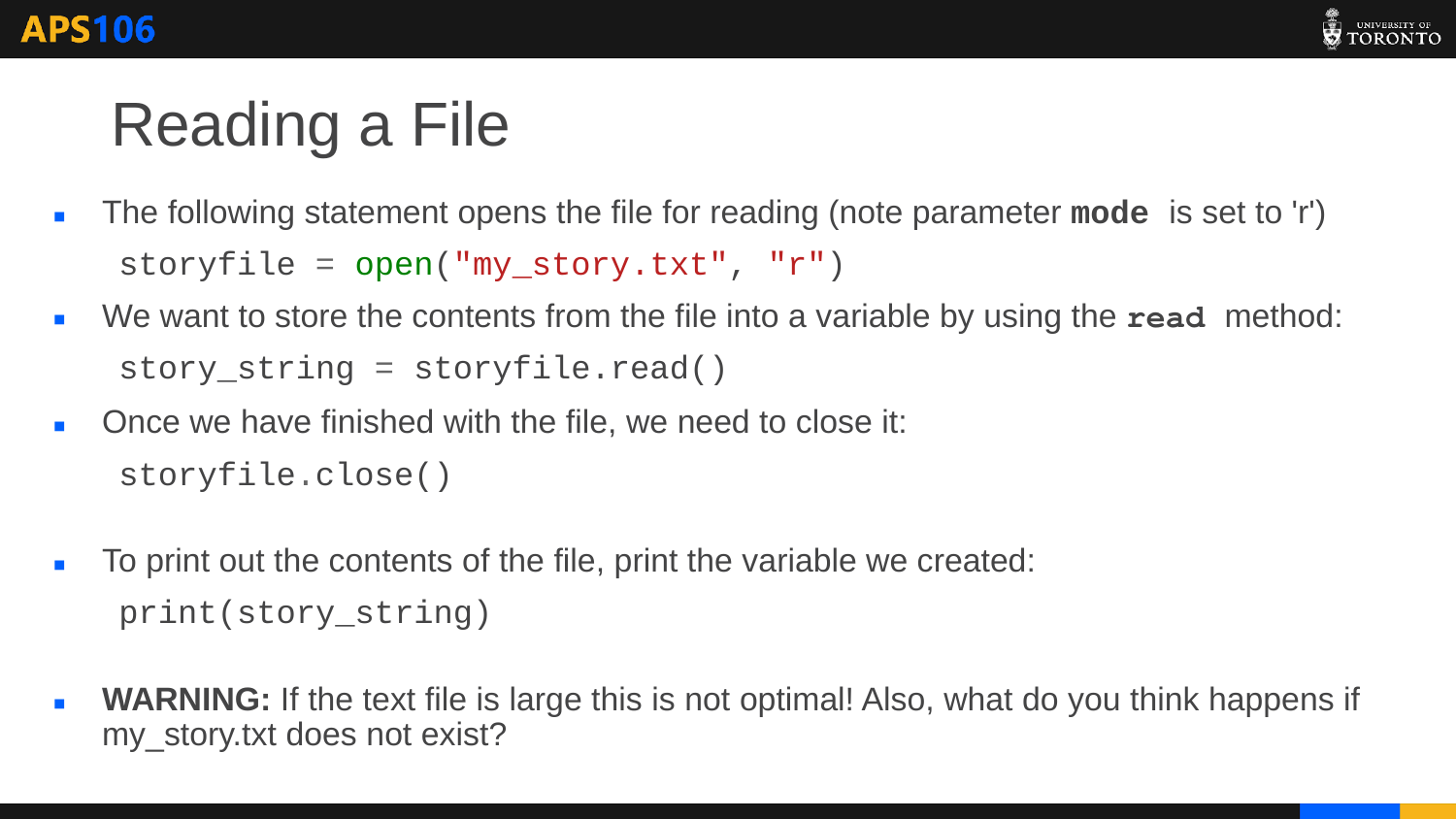

# Reading a File
The following statement opens the file for reading (note parameter mode is set to 'r')
    storyfile = open("my_story.txt", "r")
We want to store the contents from the file into a variable by using the read method:
    story_string = storyfile.read()

Once we have finished with the file, we need to close it:
    storyfile.close()

To print out the contents of the file, print the variable we created:
    print(story_string)

WARNING: If the text file is large this is not optimal! Also, what do you think happens if my_story.txt does not exist?